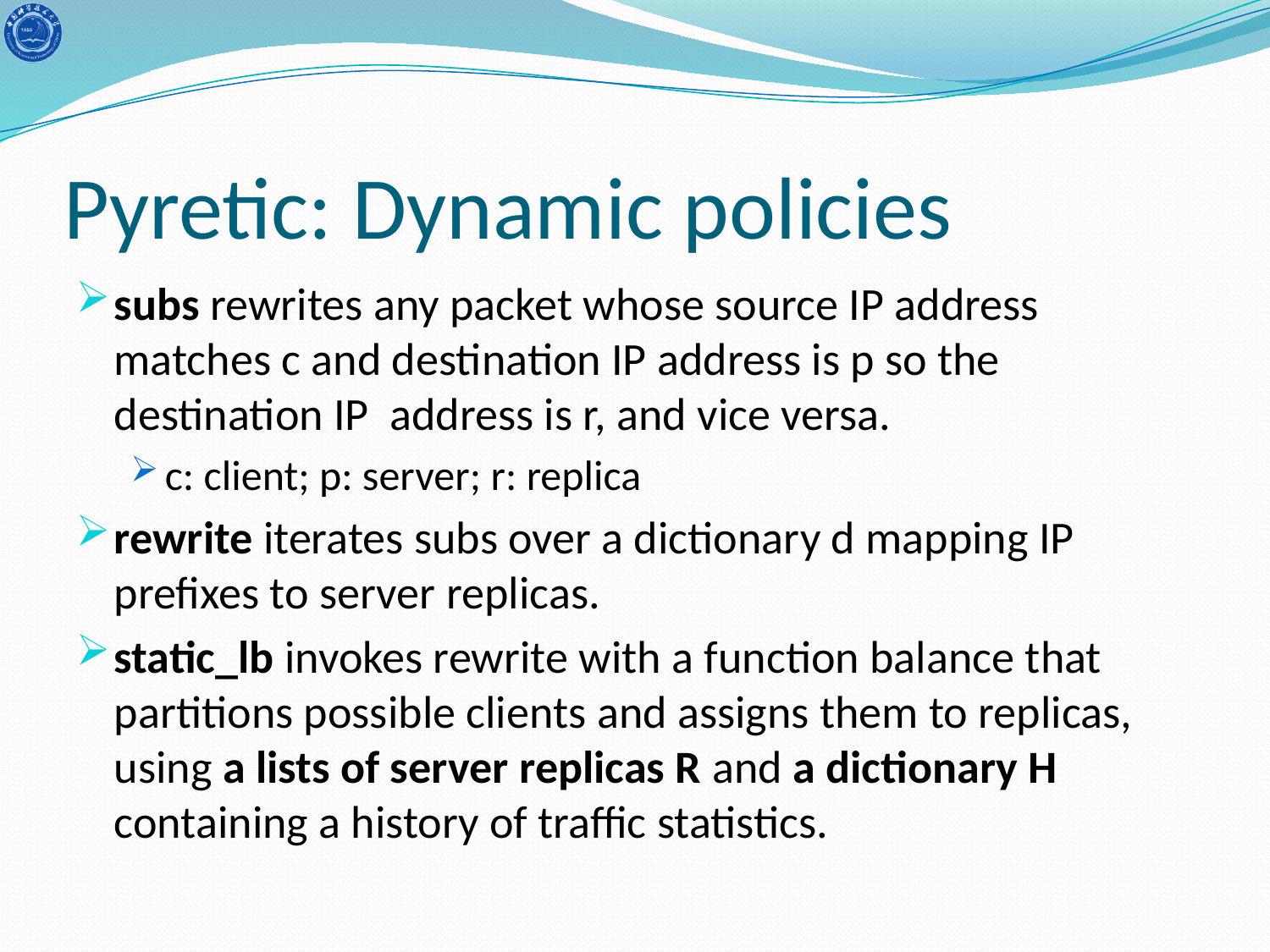

# Pyretic: Dynamic policies
subs rewrites any packet whose source IP address matches c and destination IP address is p so the destination IP  address is r, and vice versa.
c: client; p: server; r: replica
rewrite iterates subs over a dictionary d mapping IP prefixes to server replicas.
static_lb invokes rewrite with a function balance that partitions possible clients and assigns them to replicas, using a lists of server replicas R and a dictionary H containing a history of traffic statistics.